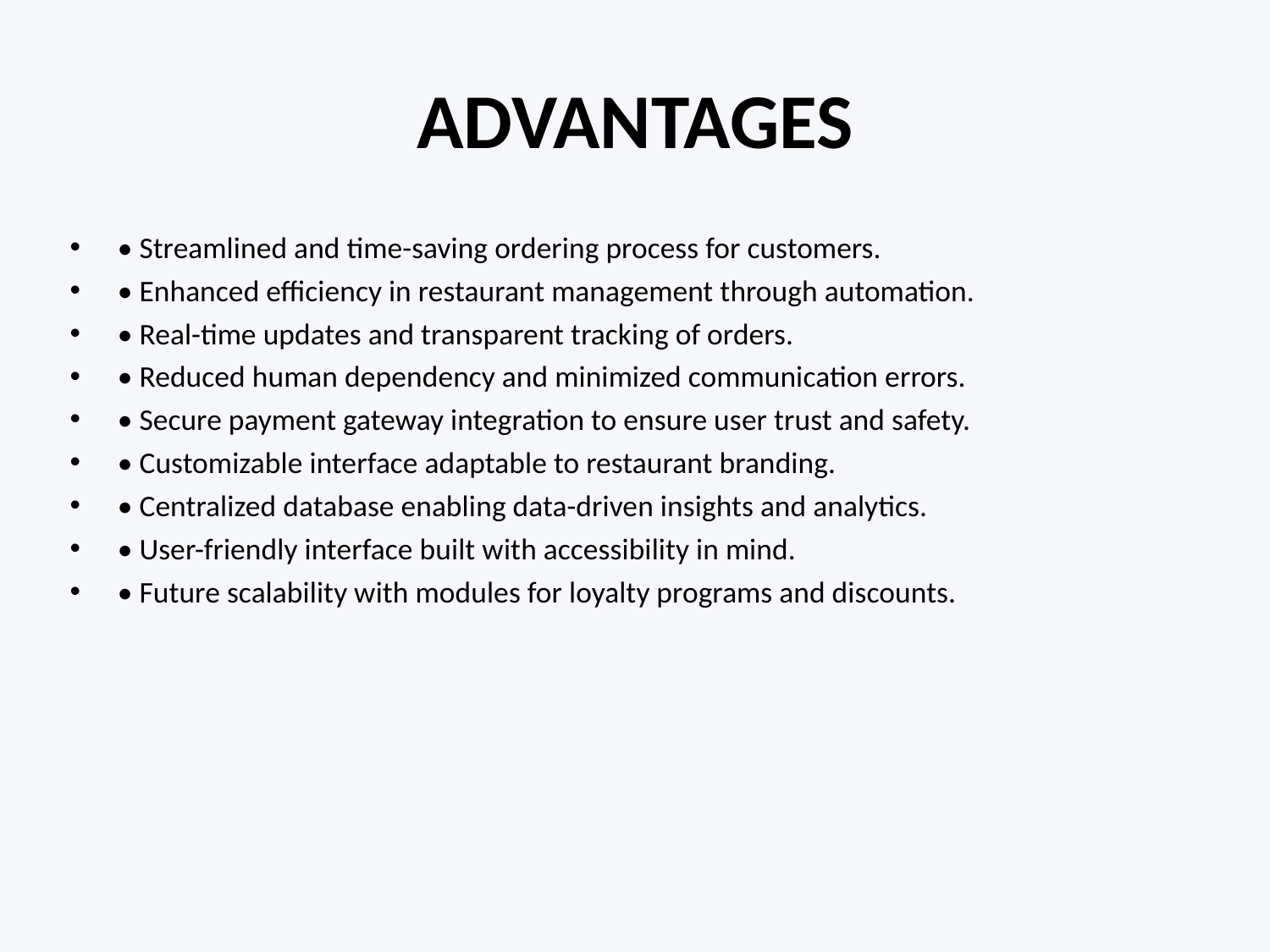

# ADVANTAGES
• Streamlined and time-saving ordering process for customers.
• Enhanced efficiency in restaurant management through automation.
• Real-time updates and transparent tracking of orders.
• Reduced human dependency and minimized communication errors.
• Secure payment gateway integration to ensure user trust and safety.
• Customizable interface adaptable to restaurant branding.
• Centralized database enabling data-driven insights and analytics.
• User-friendly interface built with accessibility in mind.
• Future scalability with modules for loyalty programs and discounts.